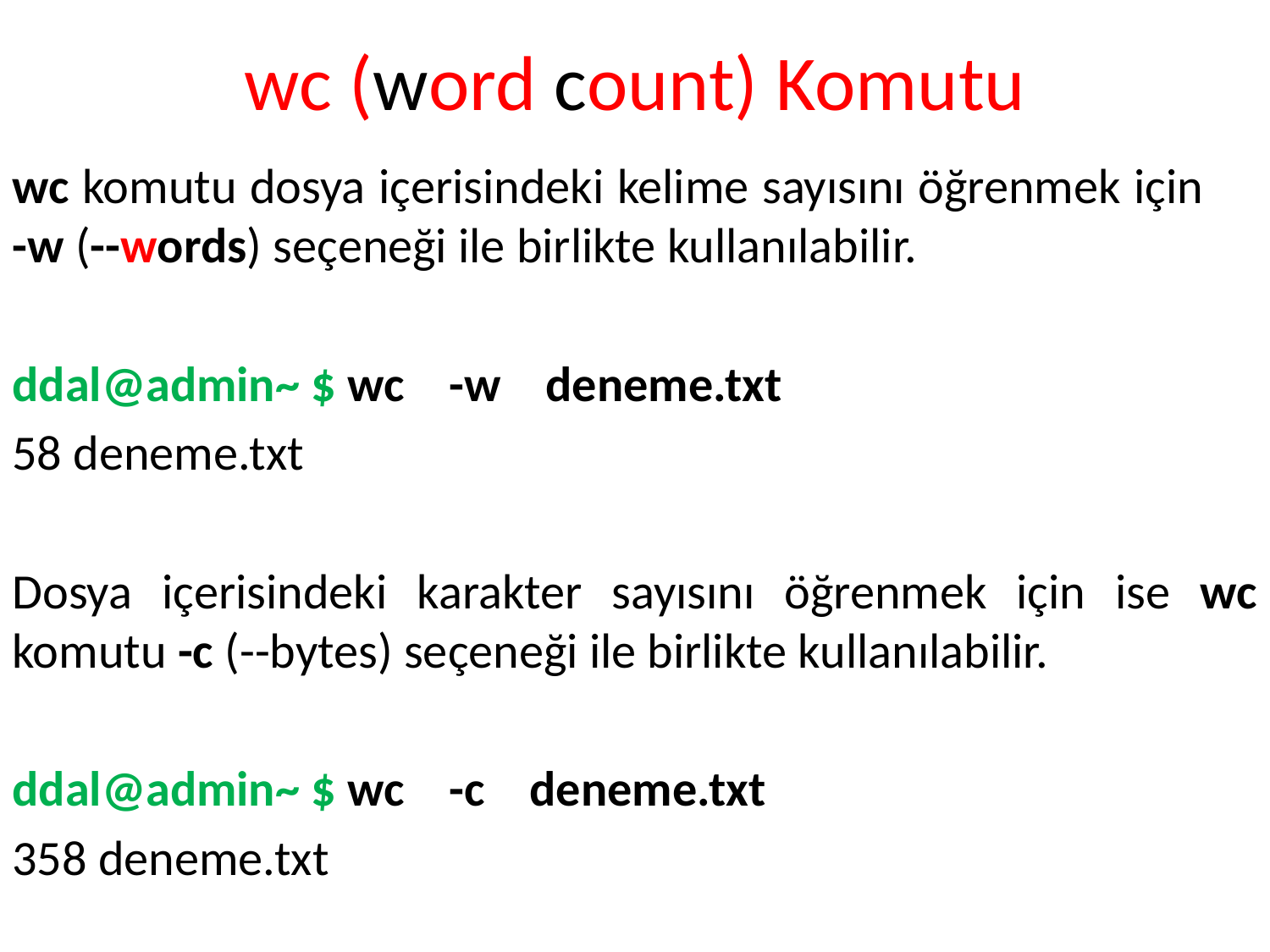

# wc (word count) Komutu
wc komutu dosya içerisindeki kelime sayısını öğrenmek için     -w (--words) seçeneği ile birlikte kullanılabilir.

ddal@admin~ $ wc    -w    deneme.txt
58 deneme.txt

Dosya içerisindeki karakter sayısını öğrenmek için ise wc komutu -c (--bytes) seçeneği ile birlikte kullanılabilir.

ddal@admin~ $ wc    -c    deneme.txt
358 deneme.txt